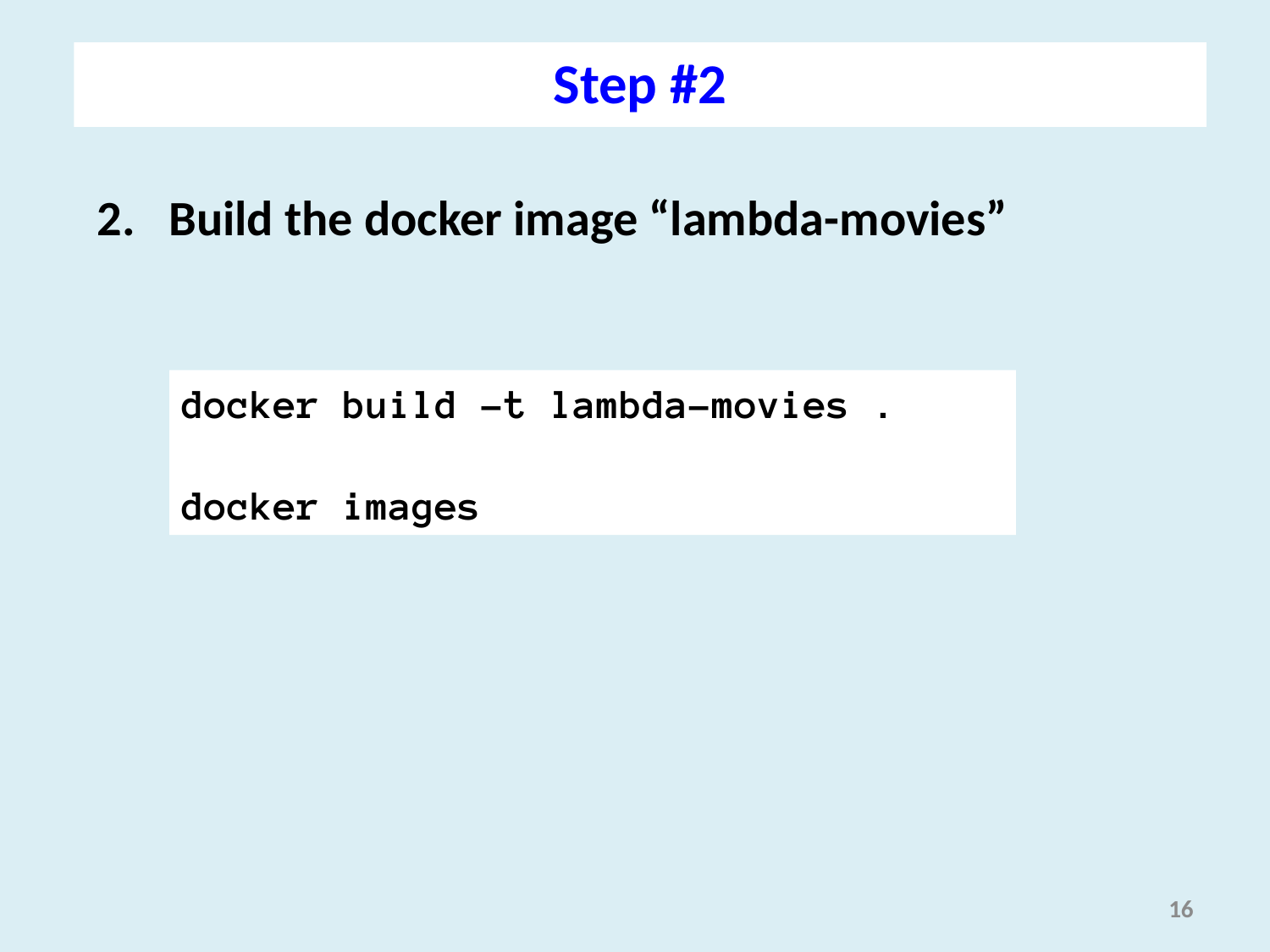

Step #2
Build the docker image “lambda-movies”
docker build -t lambda-movies .

docker images
16